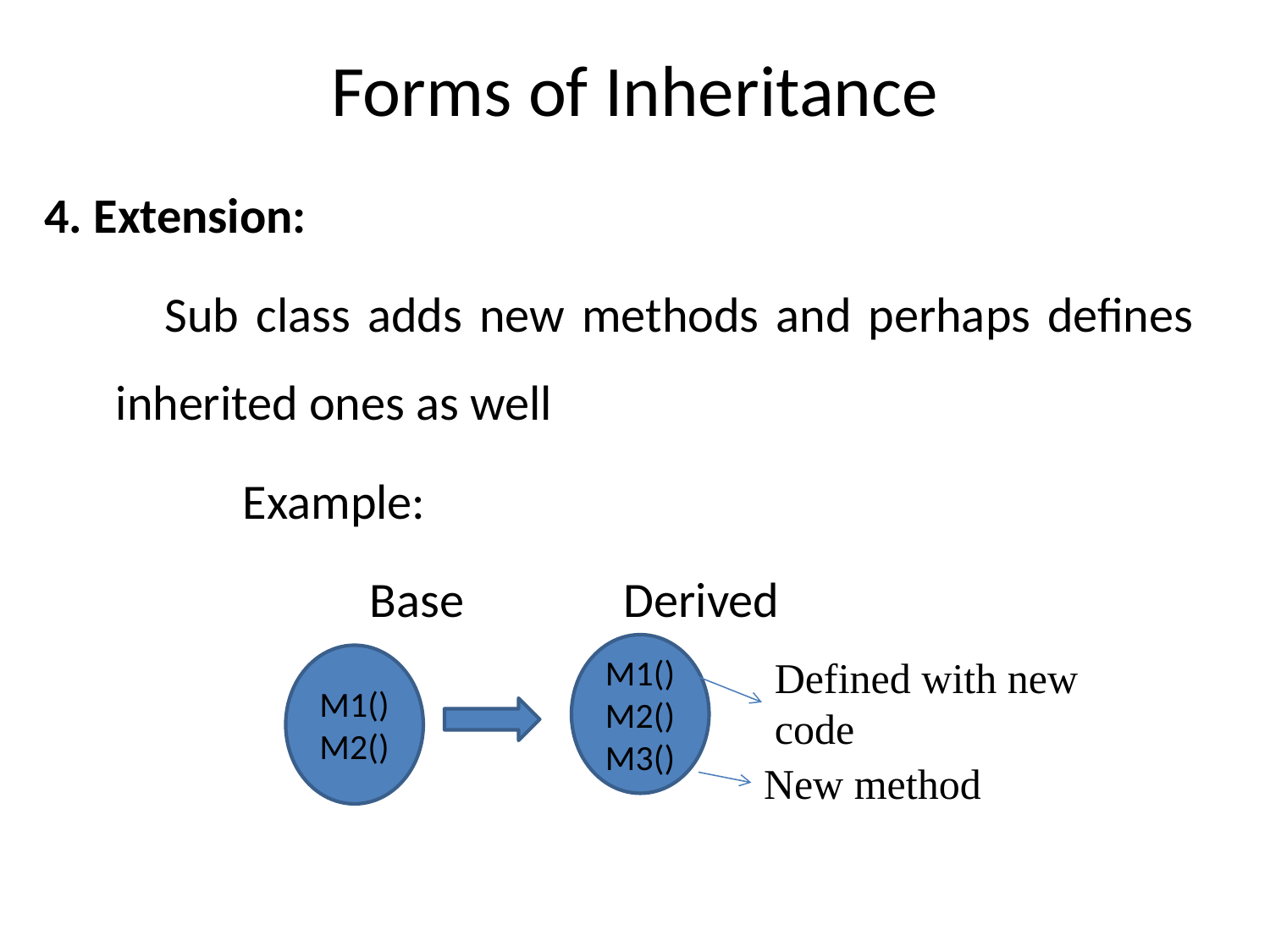

# Forms of Inheritance
4. Extension:
       Sub class adds new methods and perhaps defines inherited ones as well
		Example:
			Base 		Derived
M1()
M2()
M3()
M1()
M2()
Defined with new code

New method